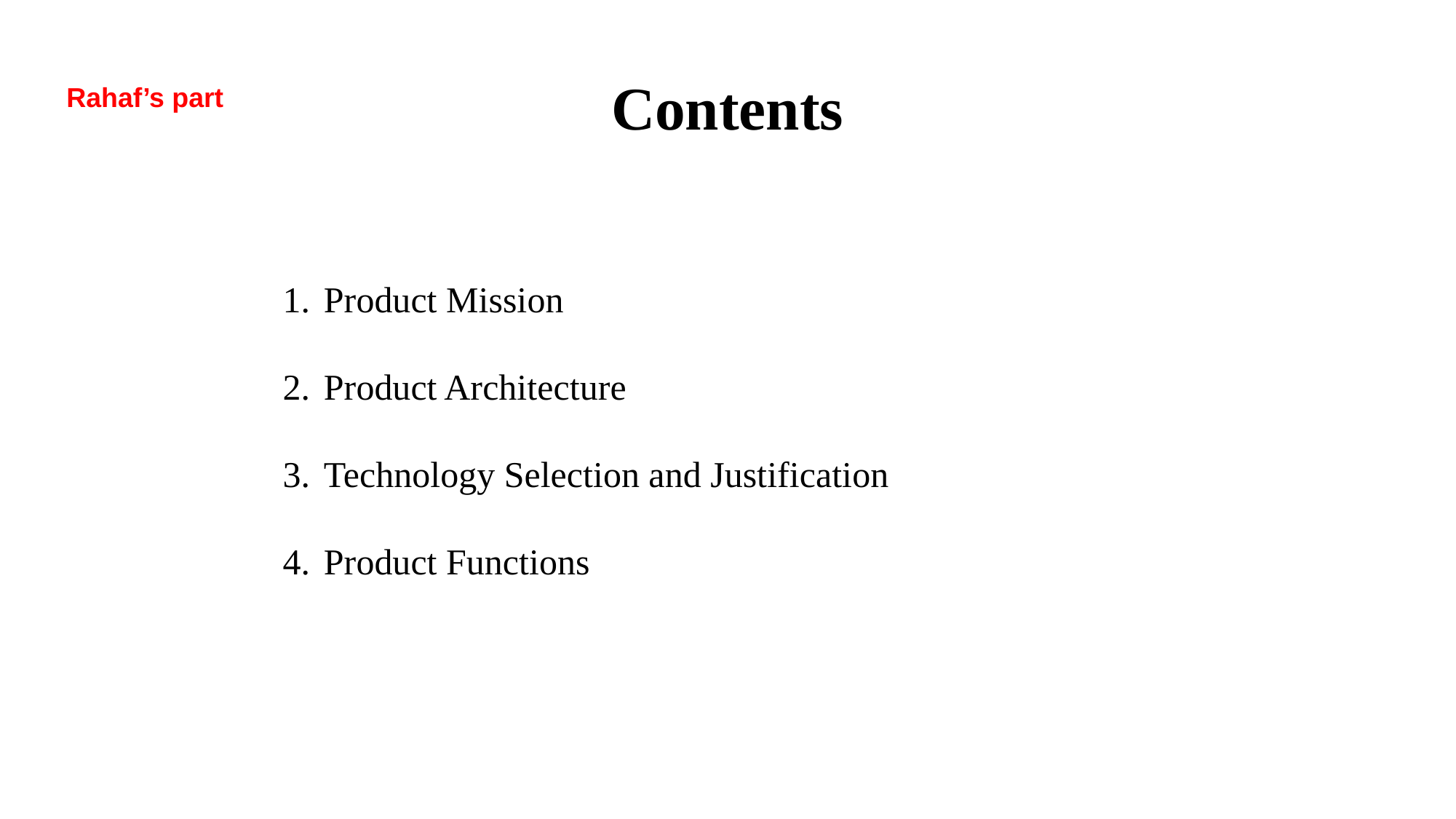

Contents
Rahaf’s part

Product Mission

Product Architecture

Technology Selection and Justification

Product Functions